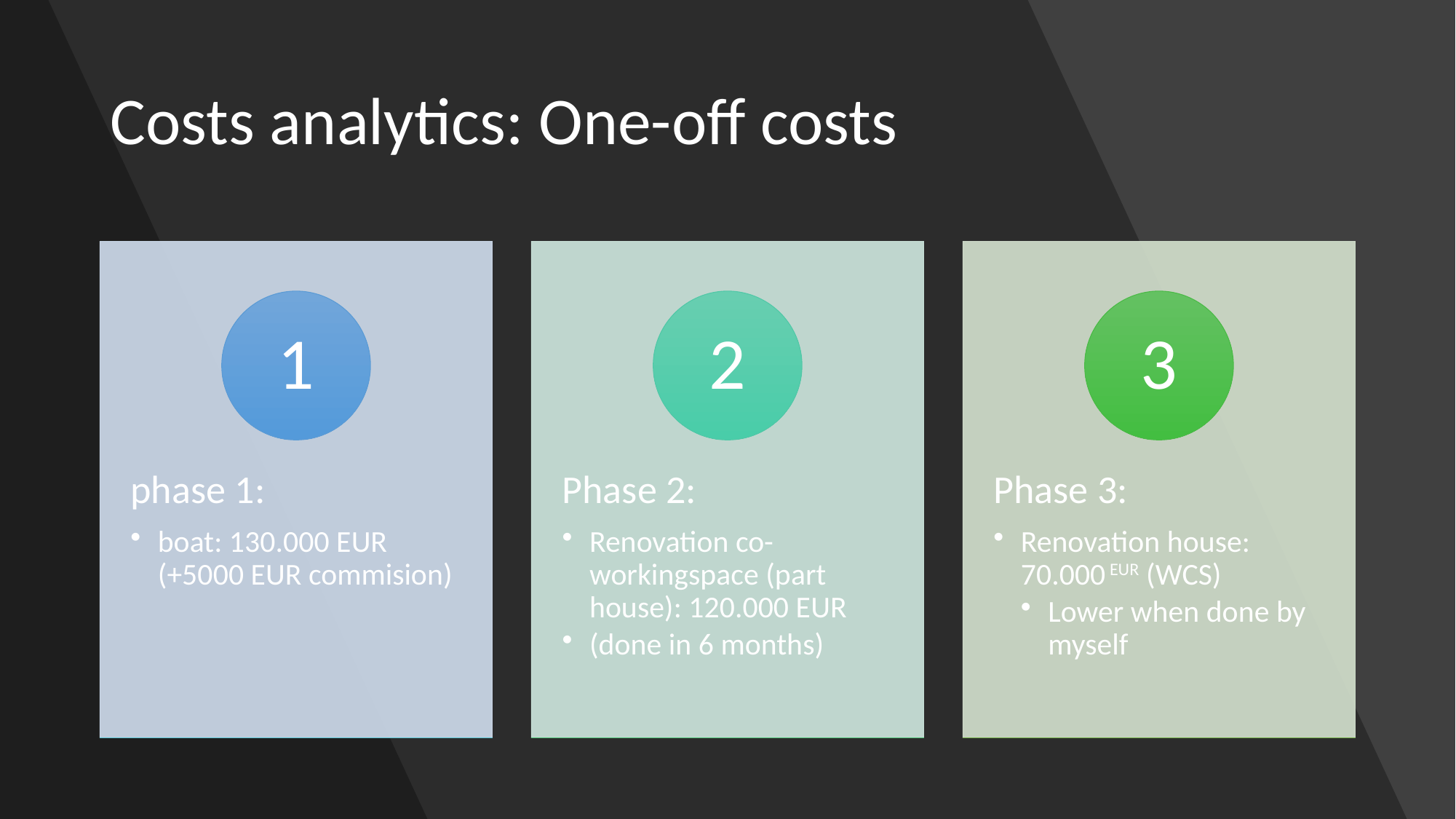

# Costs analytics: One-off costs
phase 1:
boat: 130.000 EUR (+5000 EUR commision)
1
Phase 2:
Renovation co-workingspace (part house): 120.000 EUR
(done in 6 months)
2
Phase 3:
Renovation house: 70.000 EUR (WCS)
Lower when done by myself
3